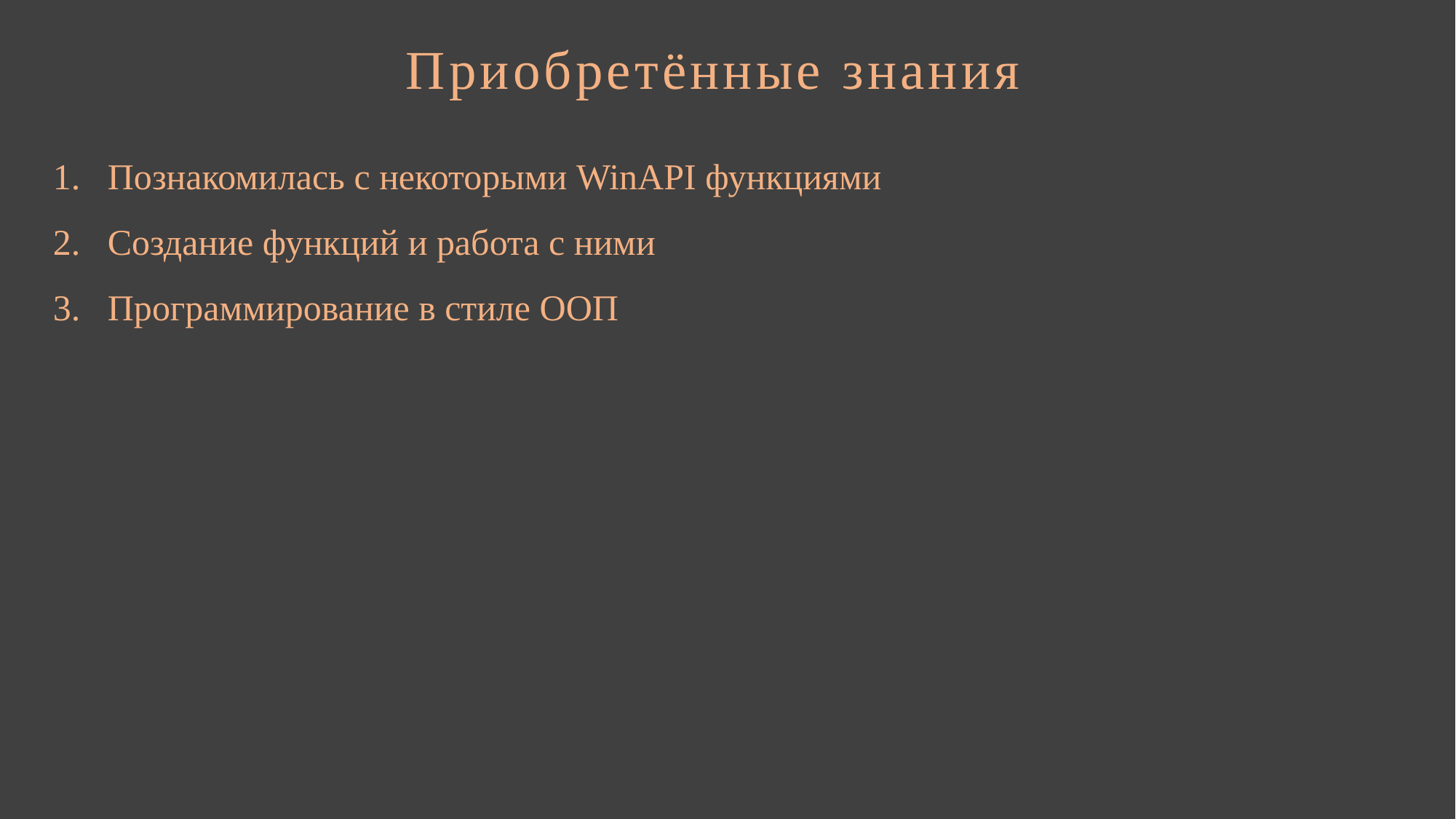

Приобретённые знания
Познакомилась с некоторыми WinAPI функциями
Создание функций и работа с ними
Программирование в стиле ООП